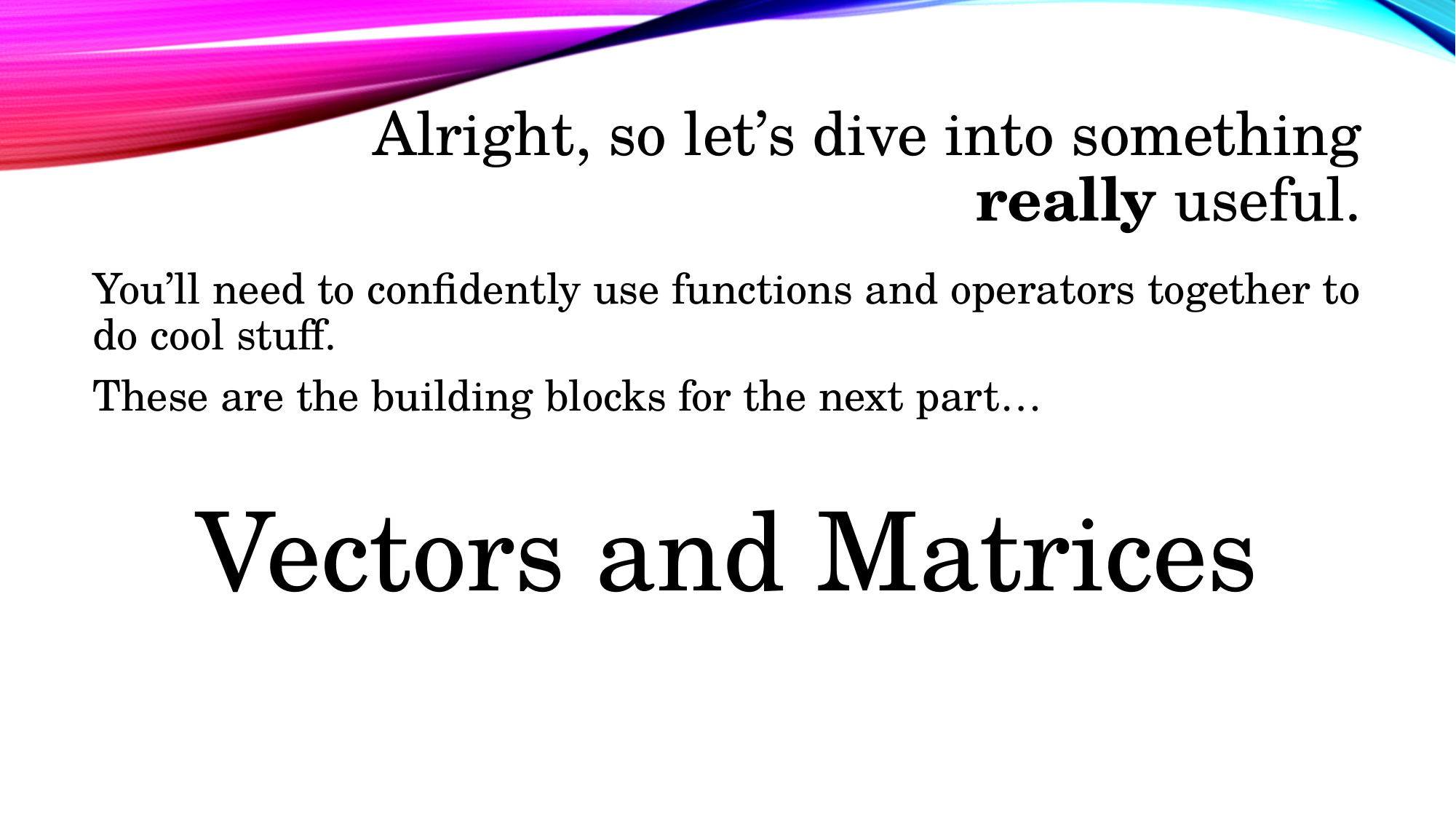

# Alright, so let’s dive into something really useful.
You’ll need to confidently use functions and operators together to do cool stuff.
These are the building blocks for the next part…

Vectors and Matrices